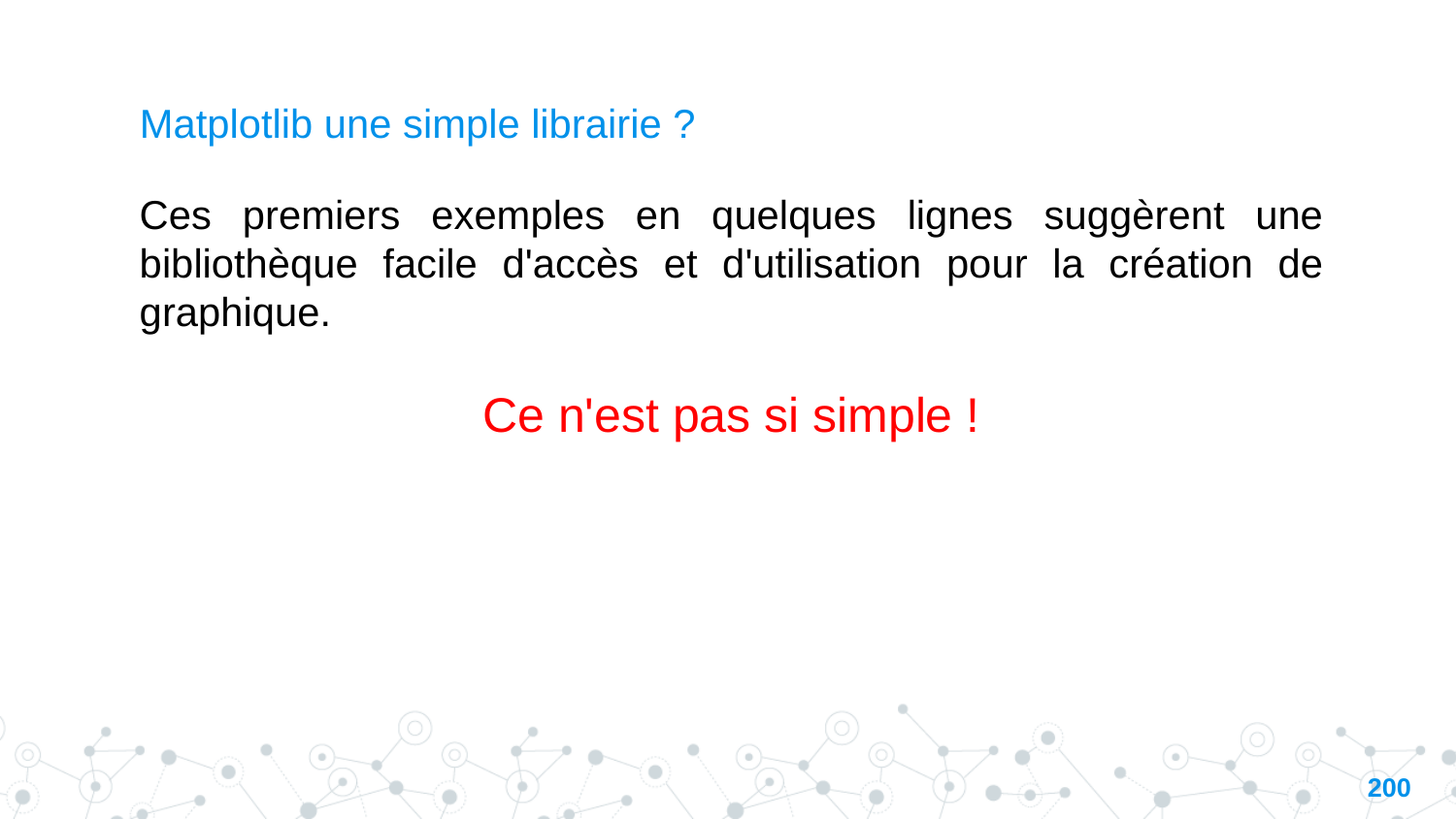

# Matplotlib une simple librairie ?
Ces premiers exemples en quelques lignes suggèrent une bibliothèque facile d'accès et d'utilisation pour la création de graphique.

Ce n'est pas si simple !
200